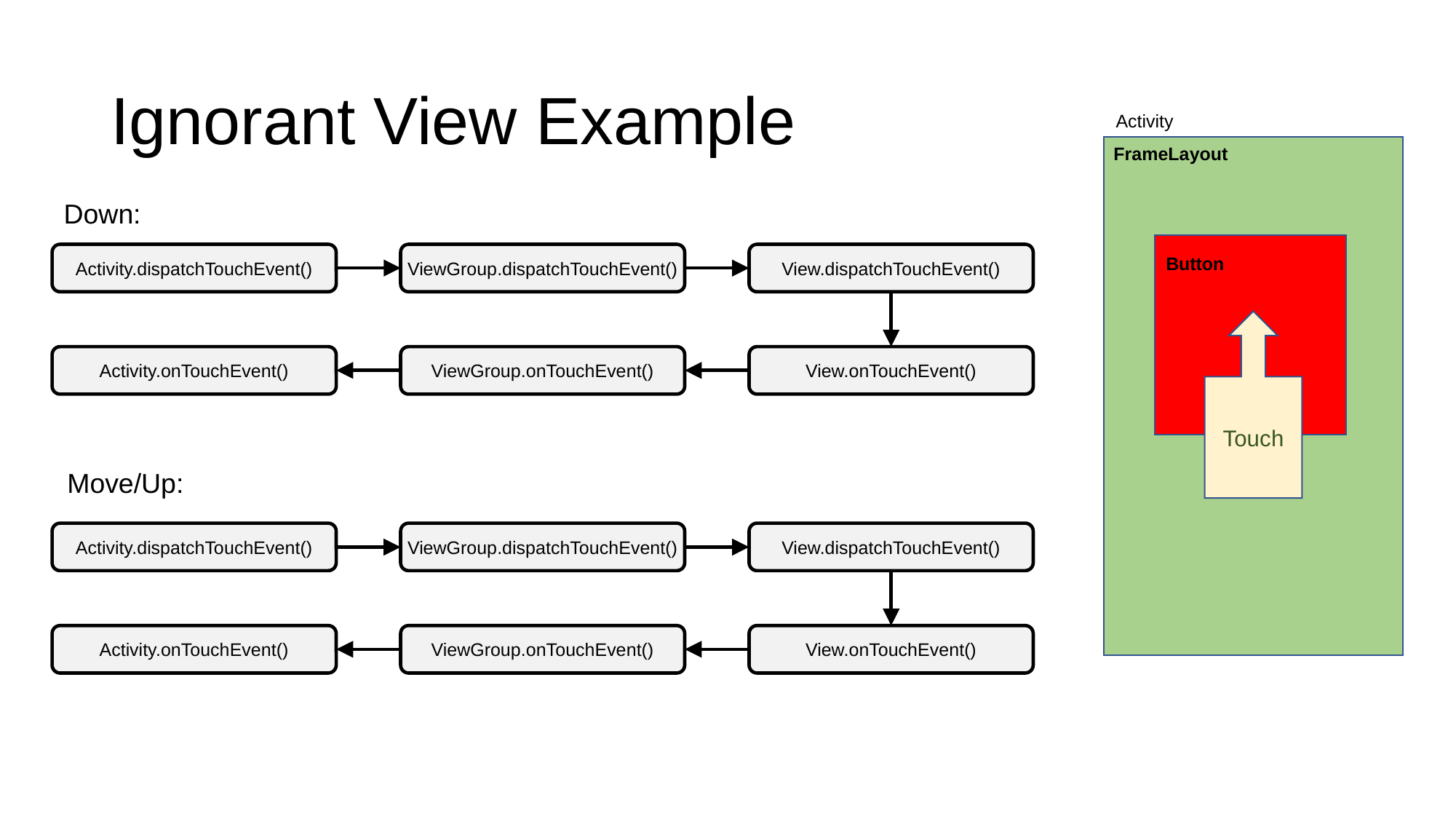

# Ignorant View Example
Activity

FrameLayout
Down:

Activity.dispatchTouchEvent()
ViewGroup.dispatchTouchEvent()
View.dispatchTouchEvent()
Button
Touch
Activity.onTouchEvent()
ViewGroup.onTouchEvent()
View.onTouchEvent()
Move/Up:
Activity.dispatchTouchEvent()
ViewGroup.dispatchTouchEvent()
View.dispatchTouchEvent()
Activity.onTouchEvent()
ViewGroup.onTouchEvent()
View.onTouchEvent()